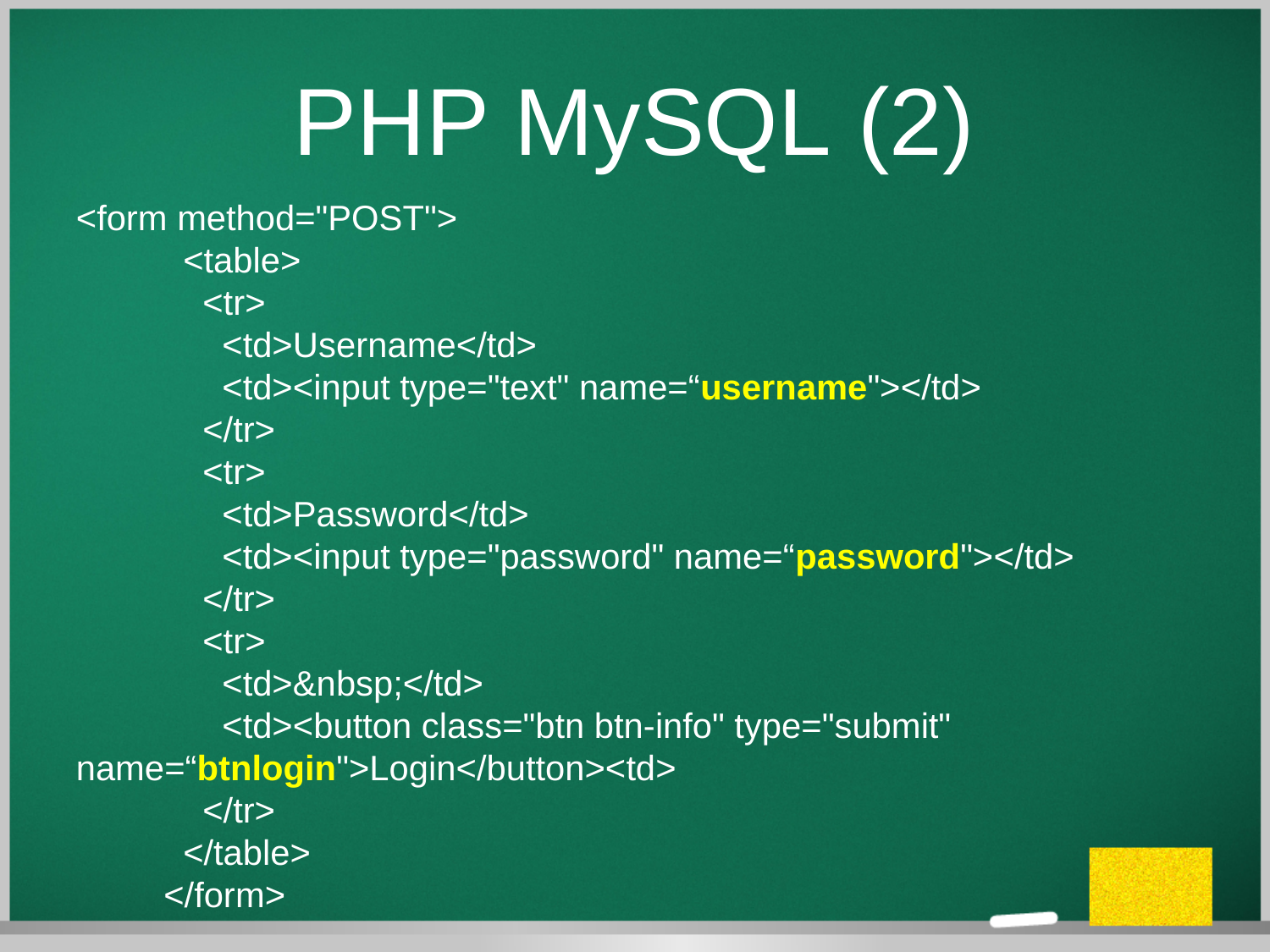

PHP MySQL (2)
<form method="POST">
           <table>
             <tr>
               <td>Username</td>
               <td><input type="text" name=“username"></td>
             </tr>
             <tr>
               <td>Password</td>
               <td><input type="password" name=“password"></td>
             </tr>
             <tr>
               <td>&nbsp;</td>
               <td><button class="btn btn-info" type="submit" name=“btnlogin">Login</button><td>
             </tr>
           </table>
         </form>